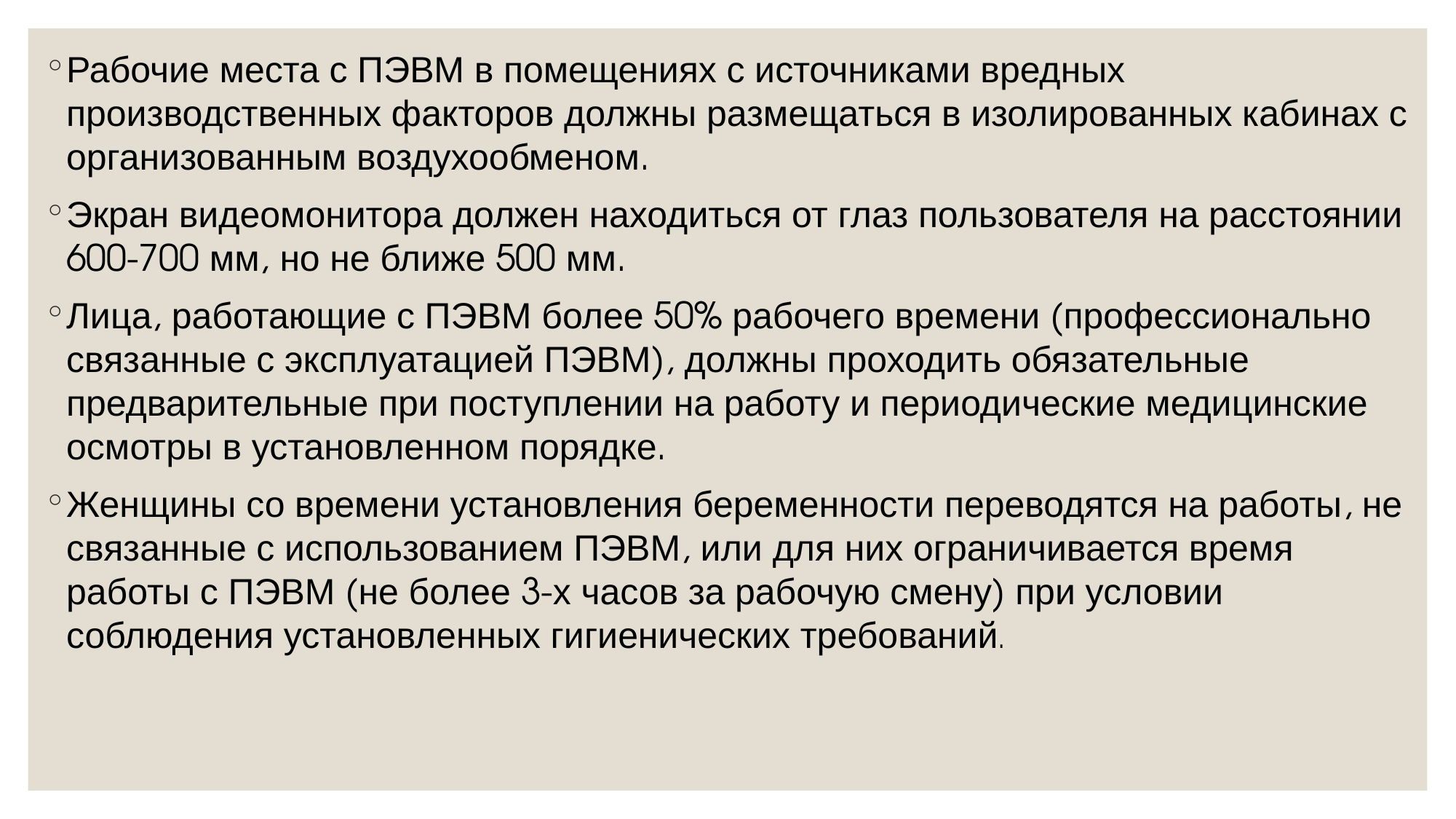

Рабочие места с ПЭВМ в помещениях с источниками вредных производственных факторов должны размещаться в изолированных кабинах с организованным воздухообменом.
Экран видеомонитора должен находиться от глаз пользователя на расстоянии 600-700 мм, но не ближе 500 мм.
Лица, работающие с ПЭВМ более 50% рабочего времени (профессионально связанные с эксплуатацией ПЭВМ), должны проходить обязательные предварительные при поступлении на работу и периодические медицинские осмотры в установленном порядке.
Женщины со времени установления беременности переводятся на работы, не связанные с использованием ПЭВМ, или для них ограничивается время работы с ПЭВМ (не более 3-х часов за рабочую смену) при условии соблюдения установленных гигиенических требований.